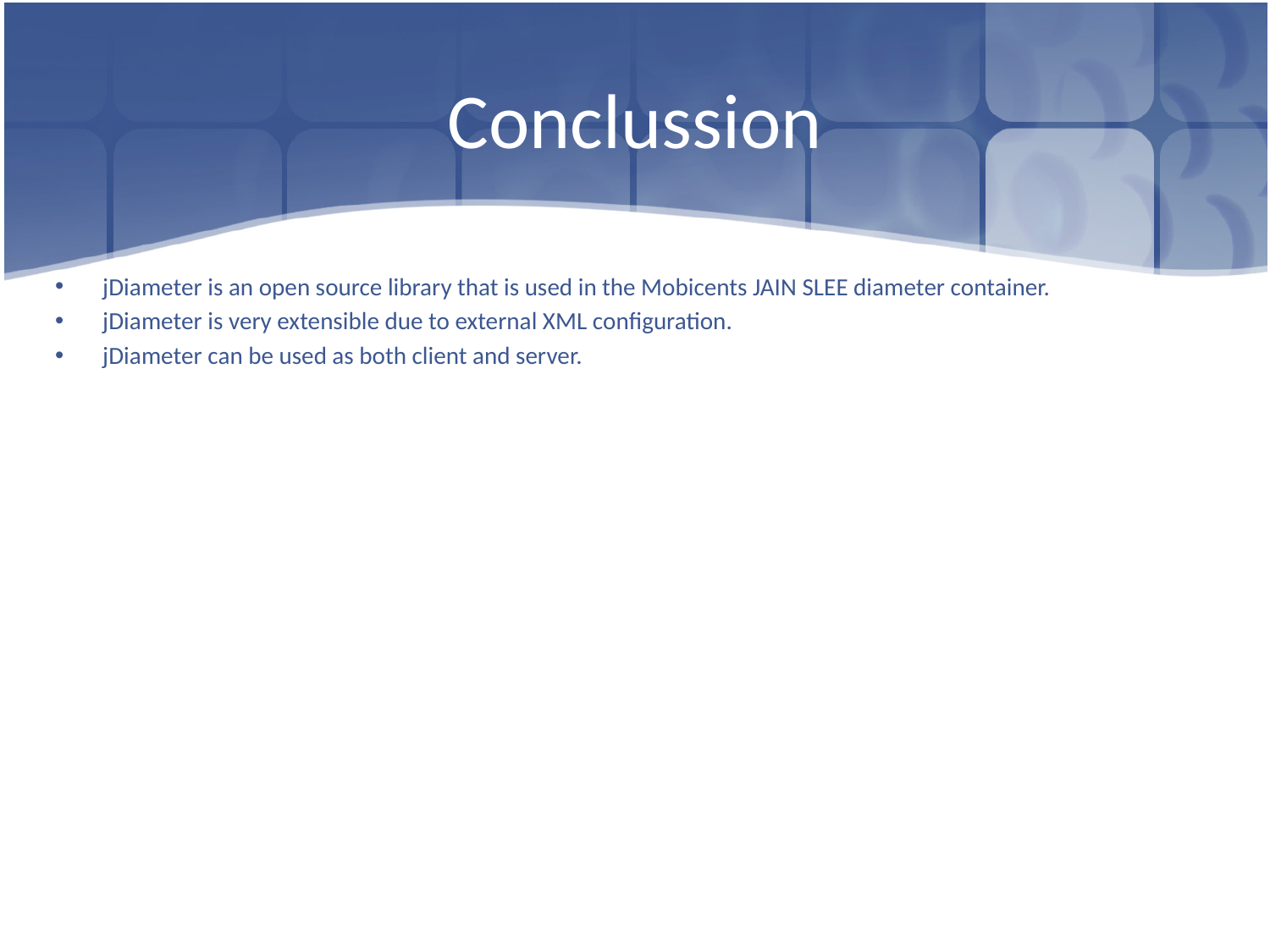

# Conclussion
jDiameter is an open source library that is used in the Mobicents JAIN SLEE diameter container.
jDiameter is very extensible due to external XML configuration.
jDiameter can be used as both client and server.